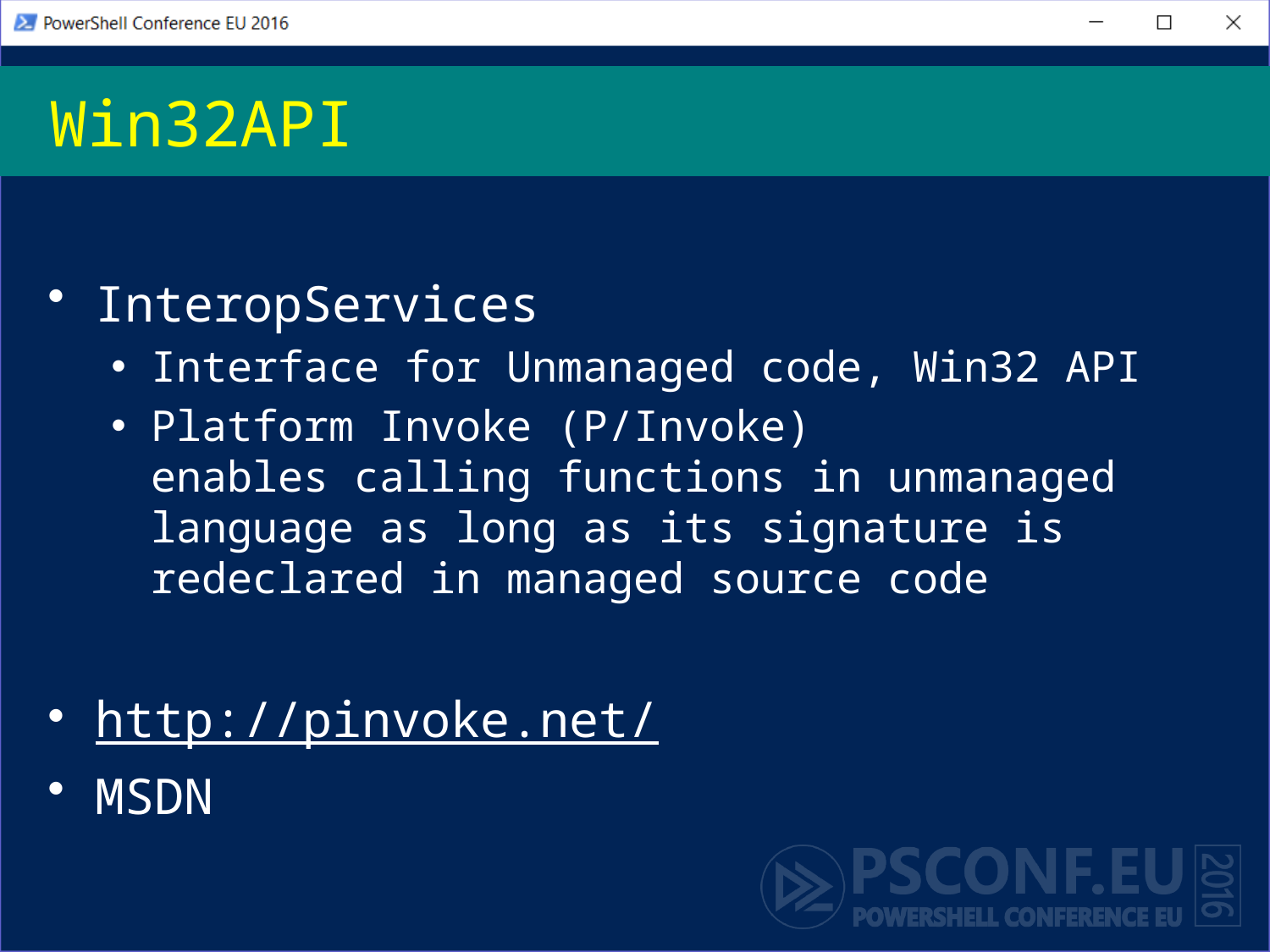

# Win32API
InteropServices
Interface for Unmanaged code, Win32 API
Platform Invoke (P/Invoke)
enables calling functions in unmanaged language as long as its signature is redeclared in managed source code

http://pinvoke.net/
MSDN